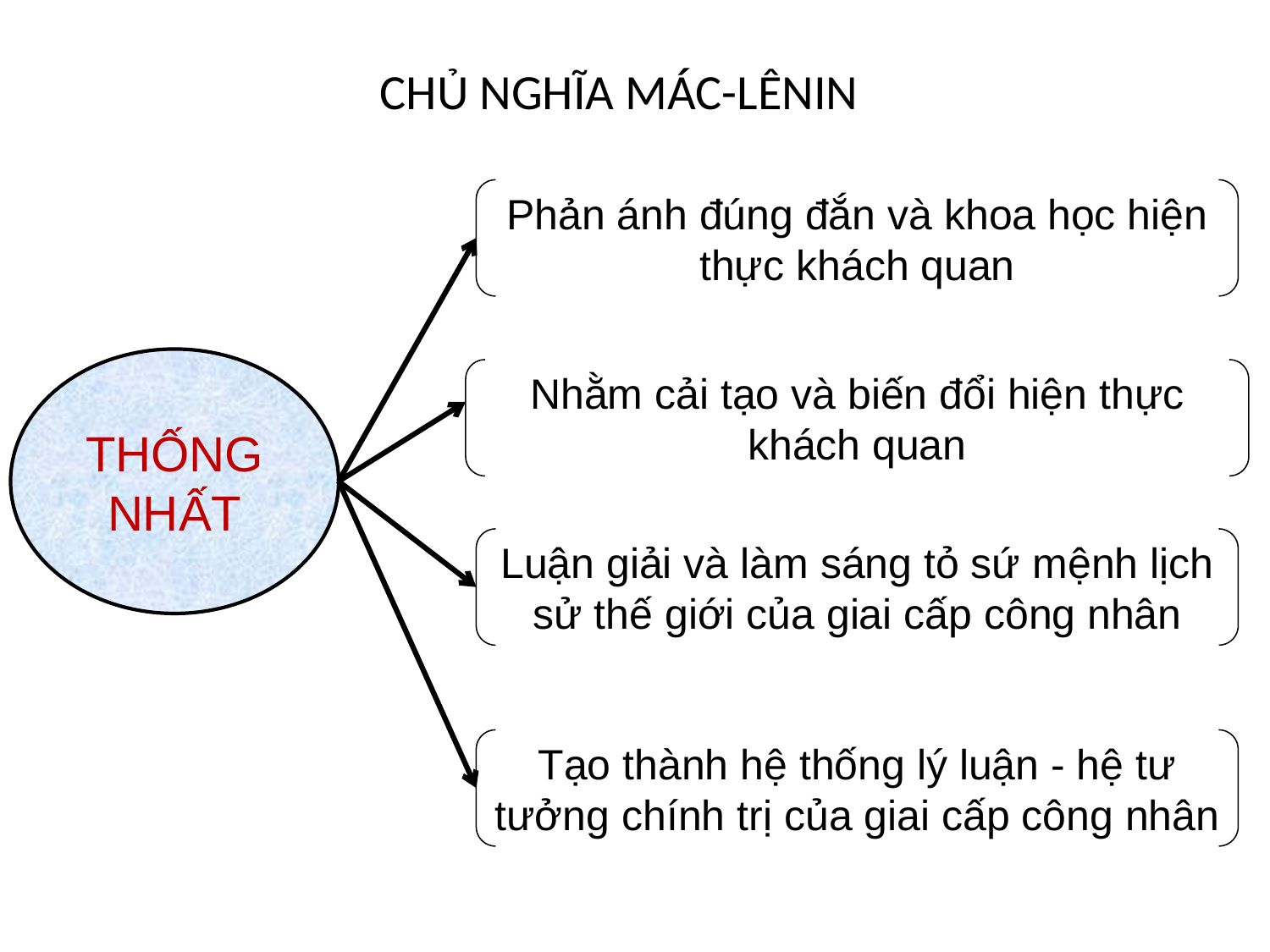

CHỦ NGHĨA MÁC-LÊNIN
Phản ánh đúng đắn và khoa học hiện thực khách quan
THỐNG NHẤT
Nhằm cải tạo và biến đổi hiện thực khách quan
Luận giải và làm sáng tỏ sứ mệnh lịch sử thế giới của giai cấp công nhân
Tạo thành hệ thống lý luận - hệ tư tưởng chính trị của giai cấp công nhân